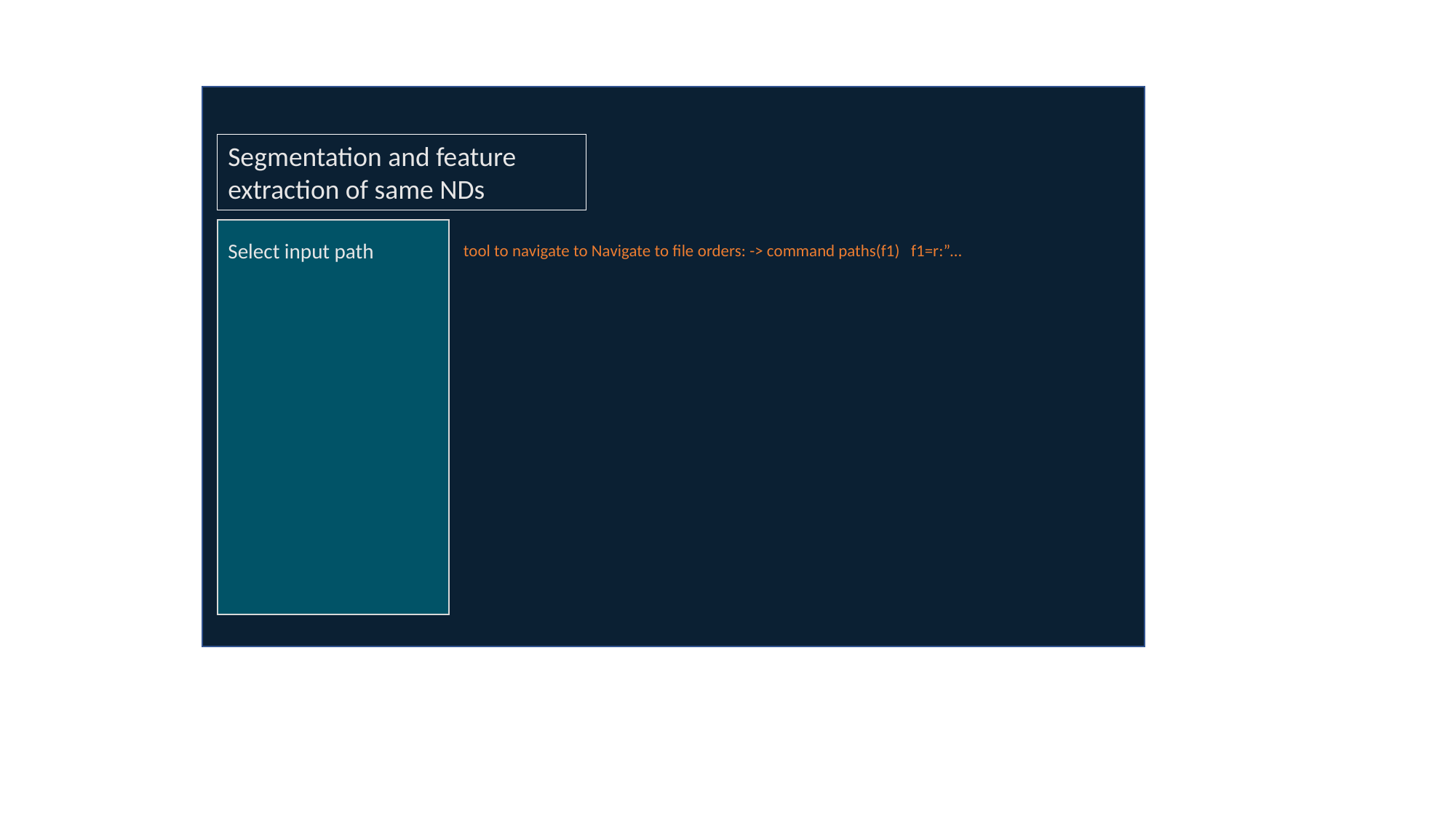

Segmentation and feature extraction of same NDs

Select input path
 tool to navigate to Navigate to file orders: -> command paths(f1)   f1=r:”…